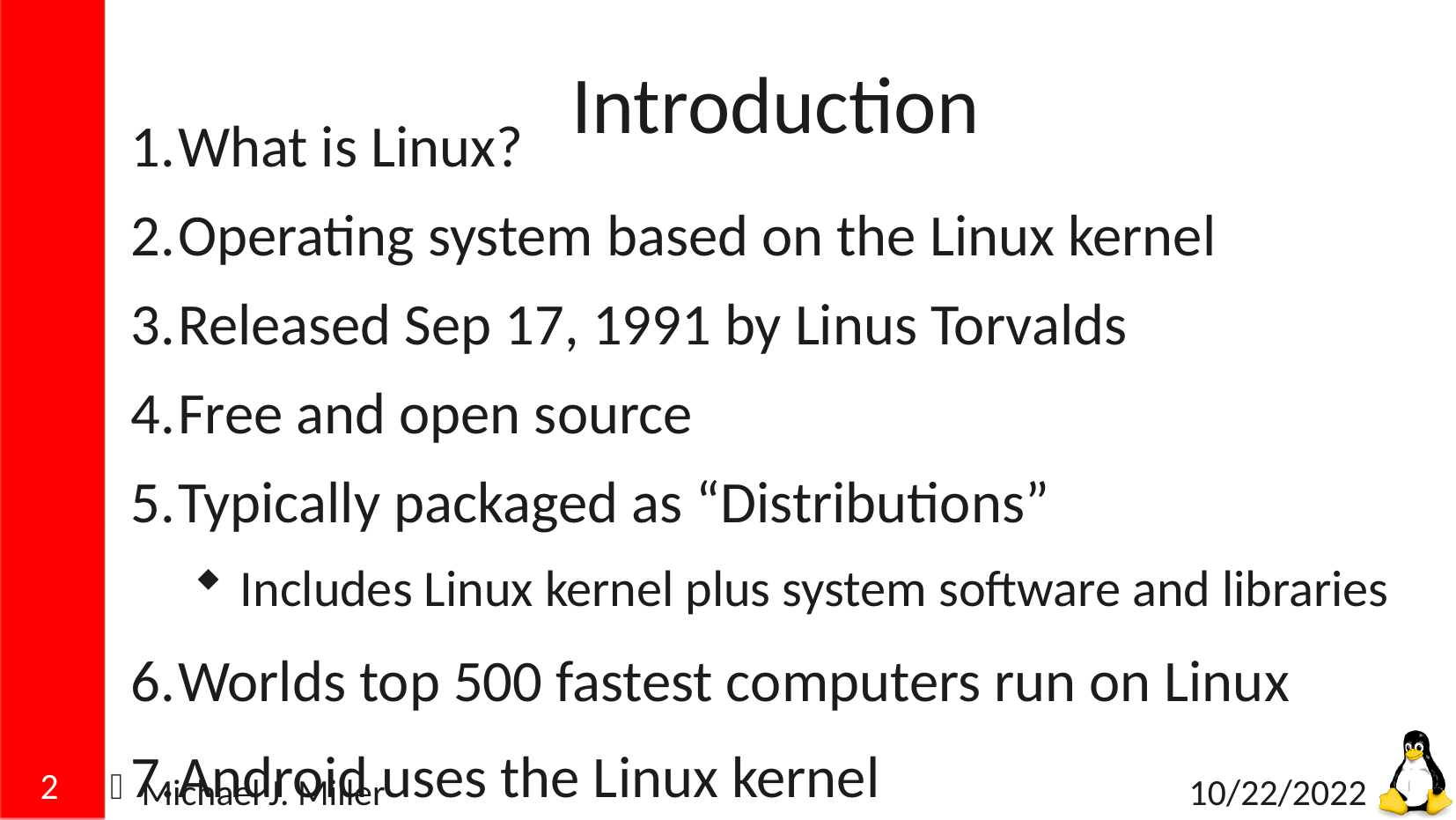

# Introduction
What is Linux?
Operating system based on the Linux kernel
Released Sep 17, 1991 by Linus Torvalds
Free and open source
Typically packaged as “Distributions”
Includes Linux kernel plus system software and libraries
Worlds top 500 fastest computers run on Linux
Android uses the Linux kernel
2
Michael J. Miller
10/22/2022